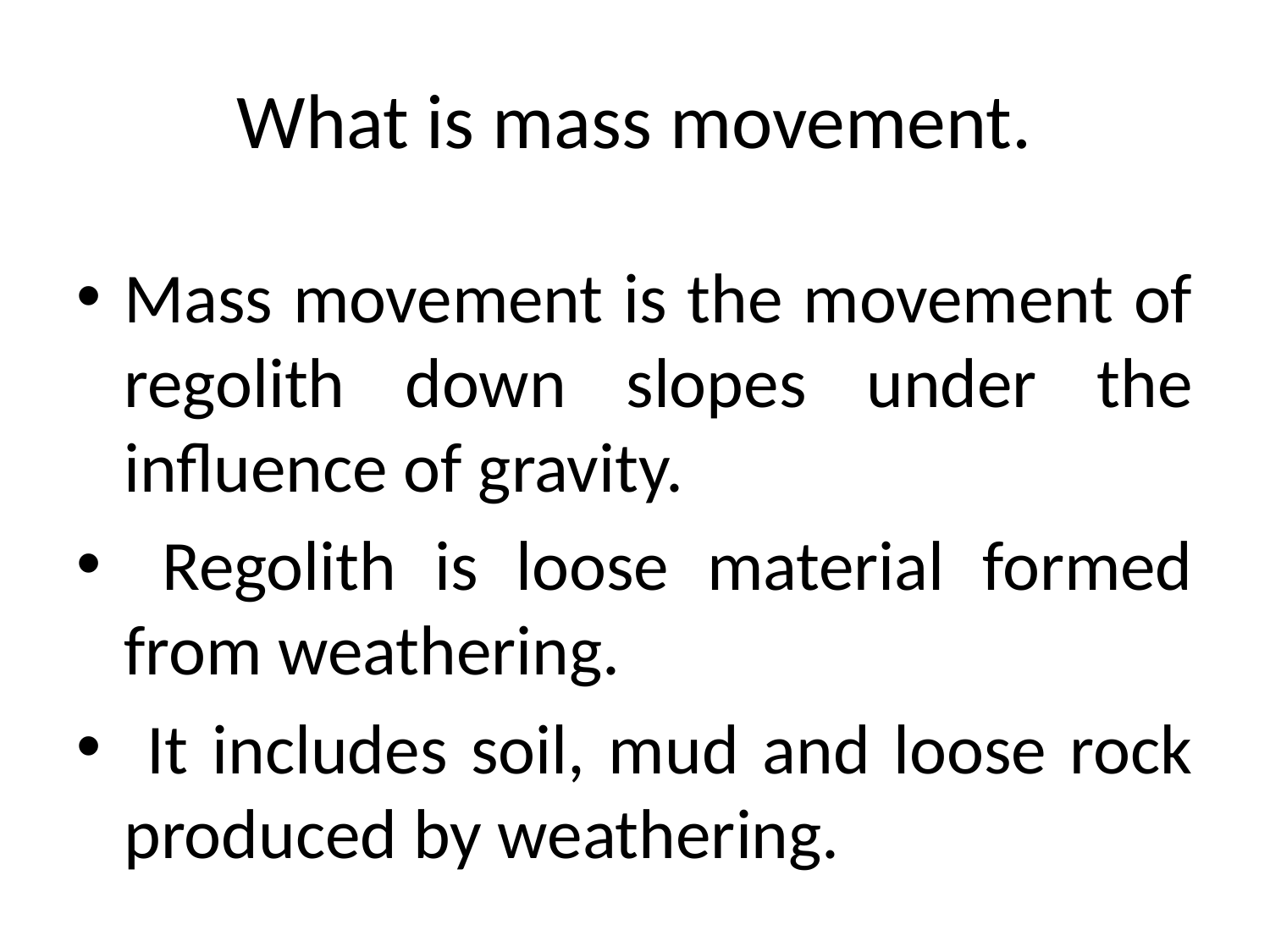

# What is mass movement.
Mass movement is the movement of regolith down slopes under the influence of gravity.
 Regolith is loose material formed from weathering.
 It includes soil, mud and loose rock produced by weathering.